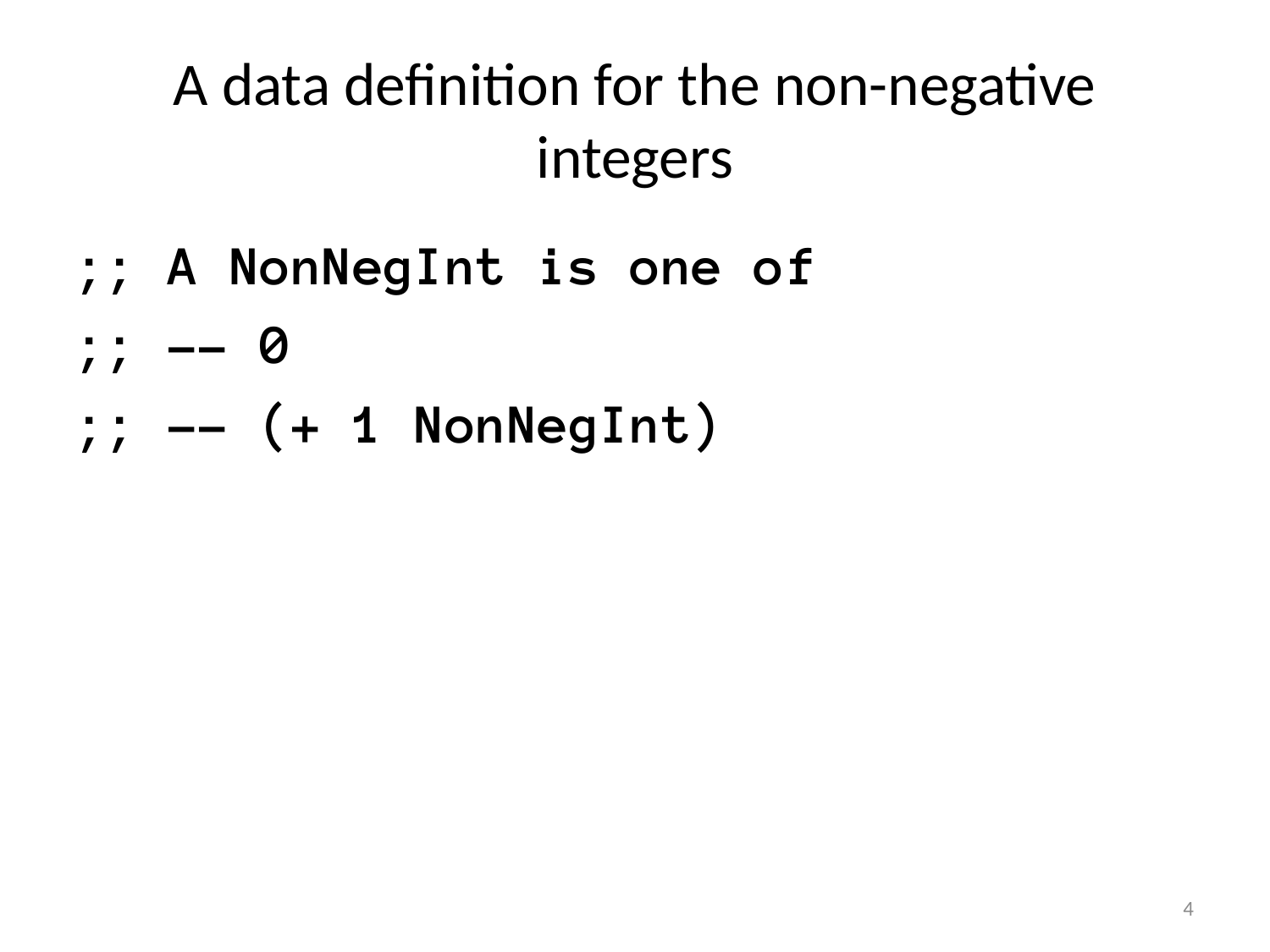

# A data definition for the non-negative integers
;; A NonNegInt is one of
;; -- 0
;; -- (+ 1 NonNegInt)
4